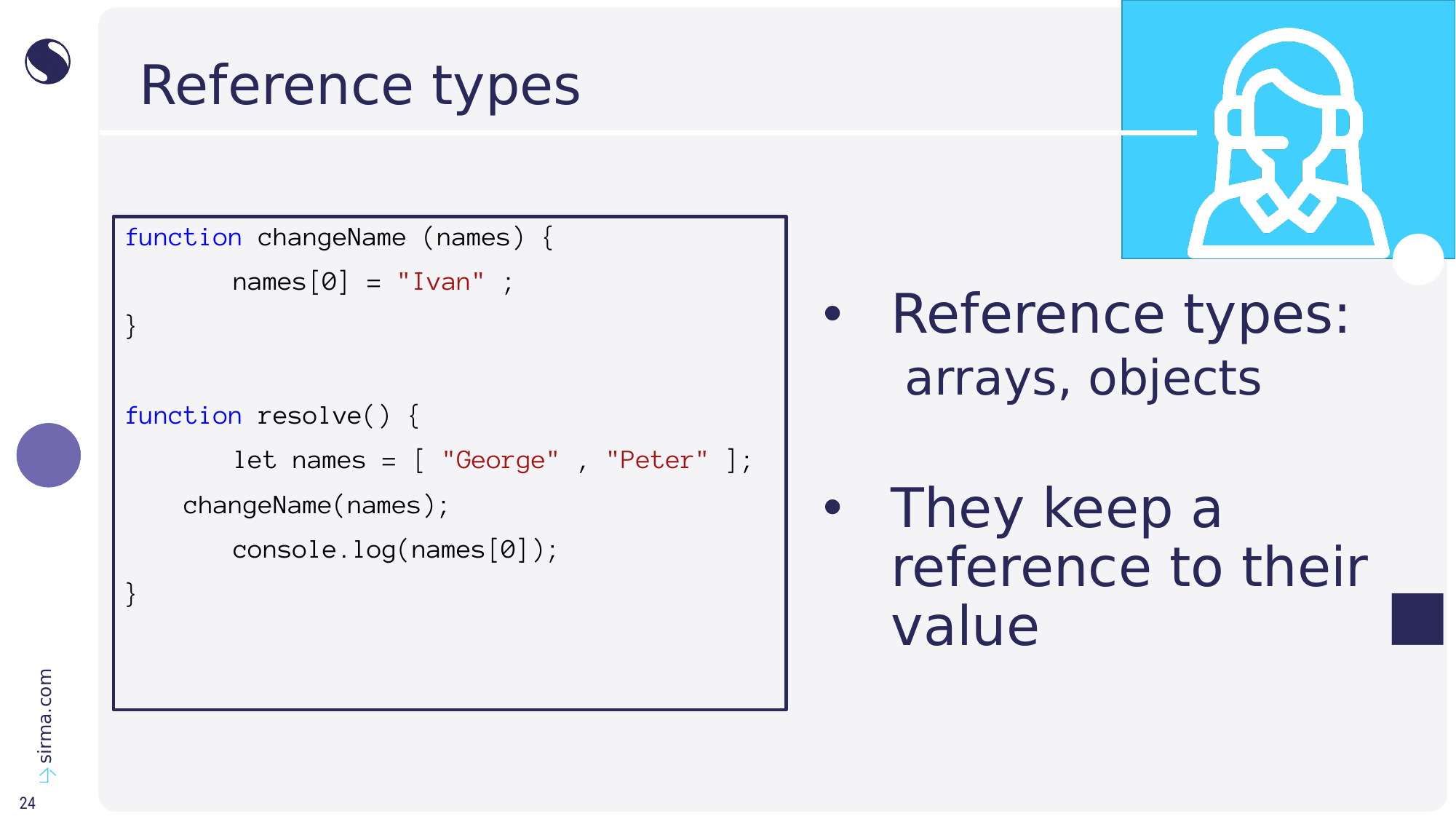

# Reference types
function changeName (names) {
	names[0] = "Ivan" ;
}

function resolve() {
	let names = [ "George" , "Peter" ];
    changeName(names);
	console.log(names[0]);
}
Reference types:
arrays, objects

They keep a reference to their value